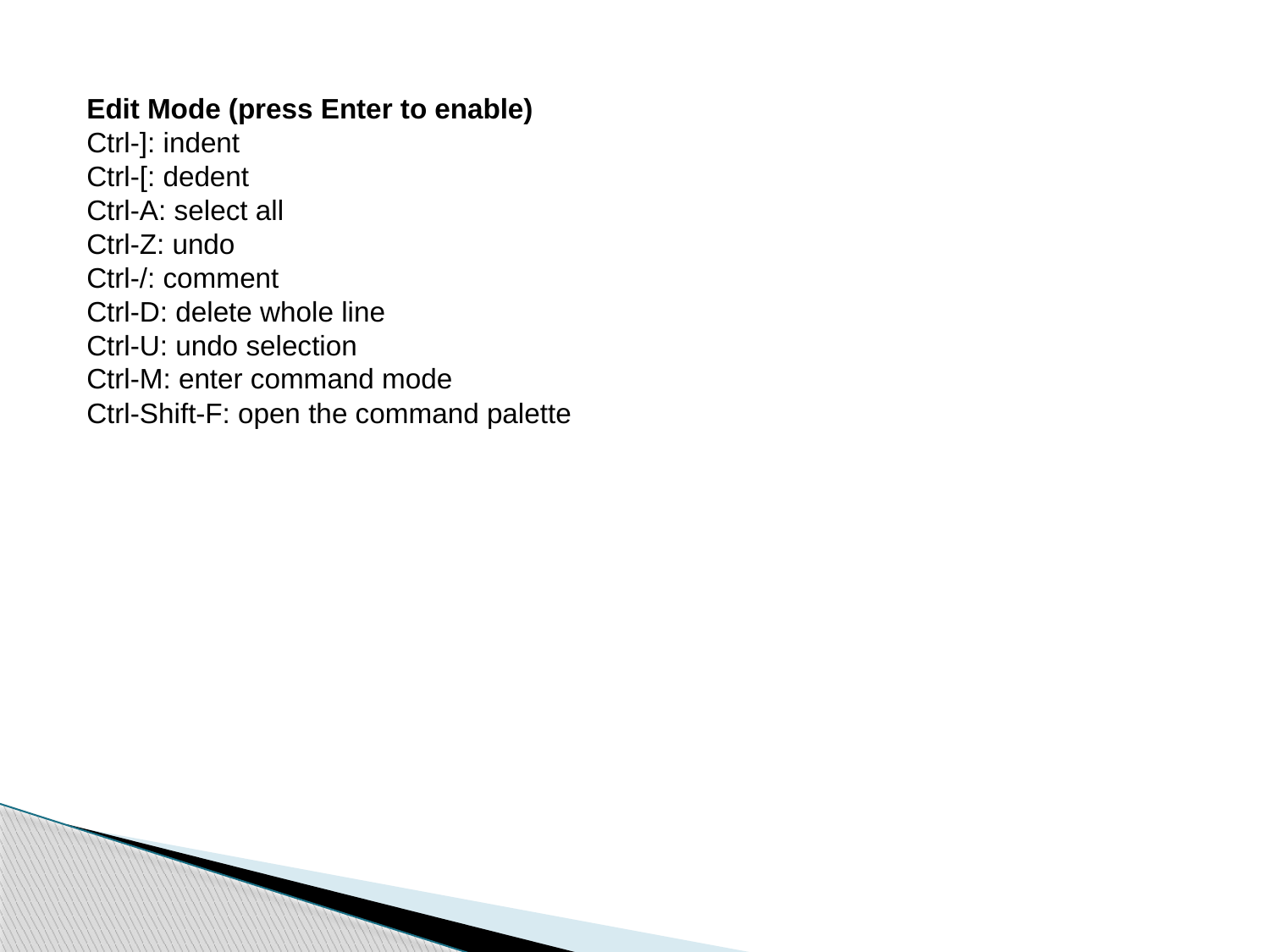

Edit Mode (press Enter to enable)
Ctrl-]: indent
Ctrl-[: dedent
Ctrl-A: select all
Ctrl-Z: undo
Ctrl-/: comment
Ctrl-D: delete whole line
Ctrl-U: undo selection
Ctrl-M: enter command mode
Ctrl-Shift-F: open the command palette